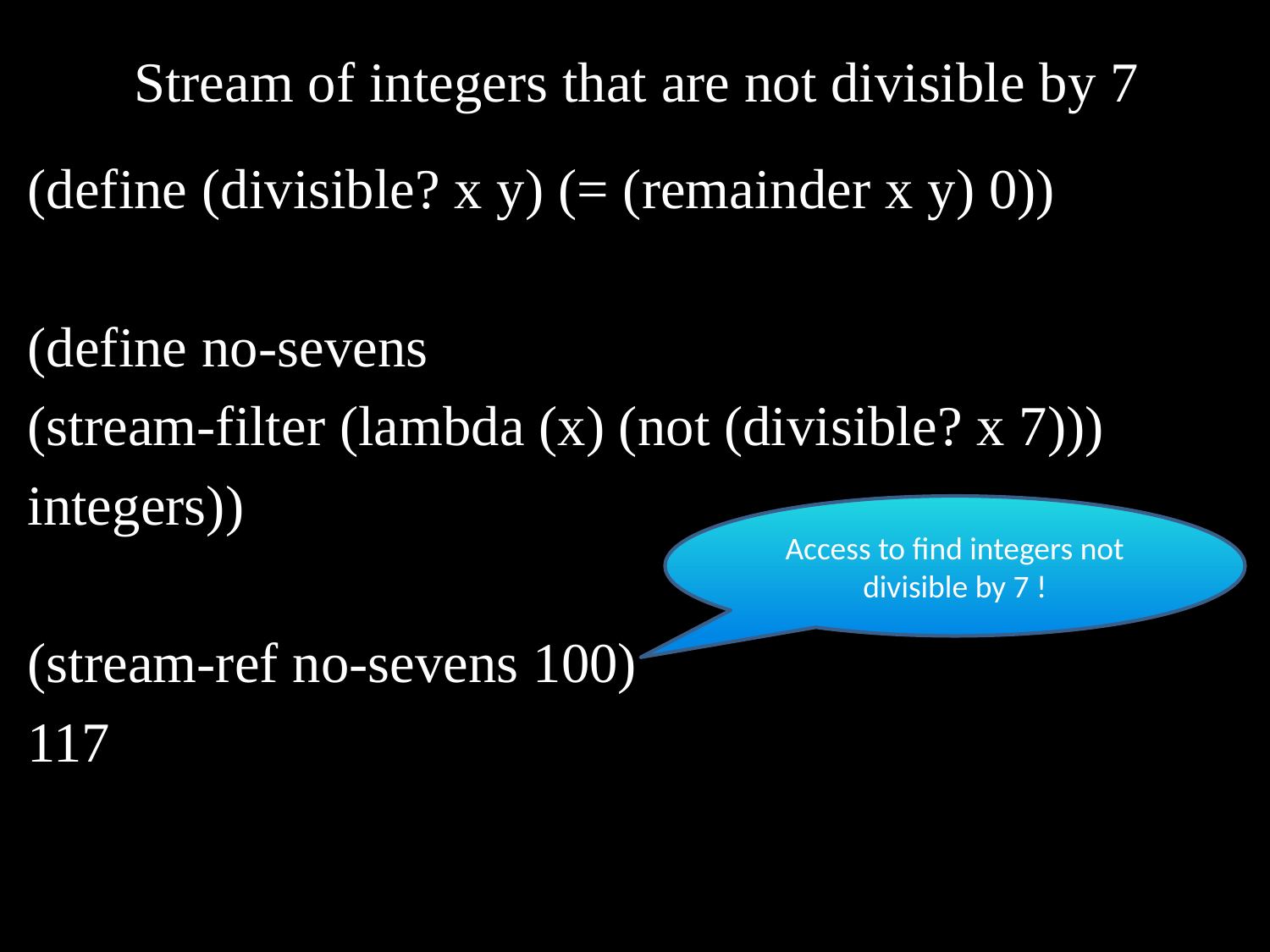

# Stream of integers that are not divisible by 7
(define (divisible? x y) (= (remainder x y) 0))

(define no-sevens
(stream-filter (lambda (x) (not (divisible? x 7)))
integers))

(stream-ref no-sevens 100)
117
Access to find integers not divisible by 7 !